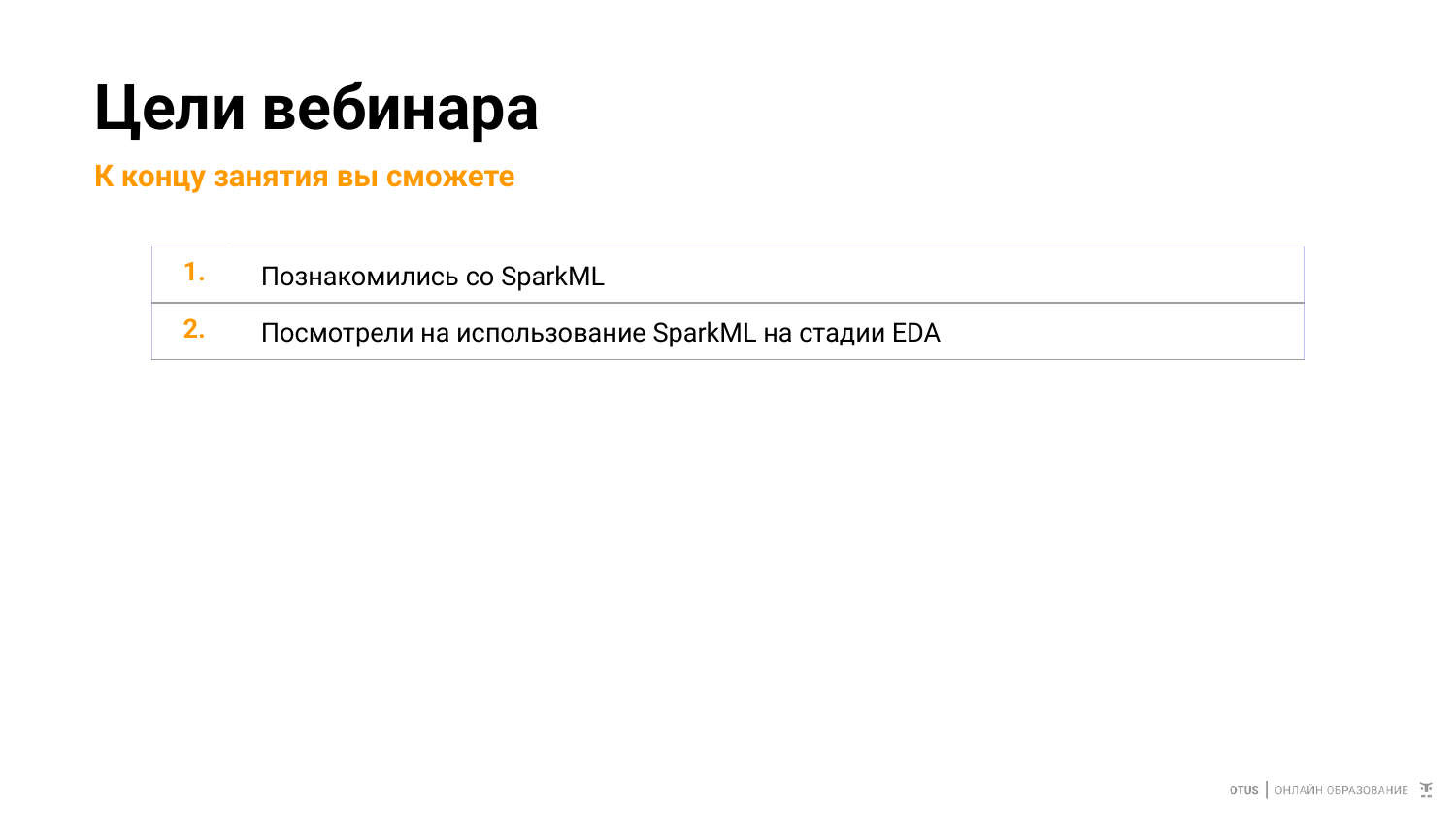

# Цели вебинара
К концу занятия вы сможете
| 1. | Познакомились со SparkML |
| --- | --- |
| 2. | Посмотрели на использование SparkML на стадии EDA |